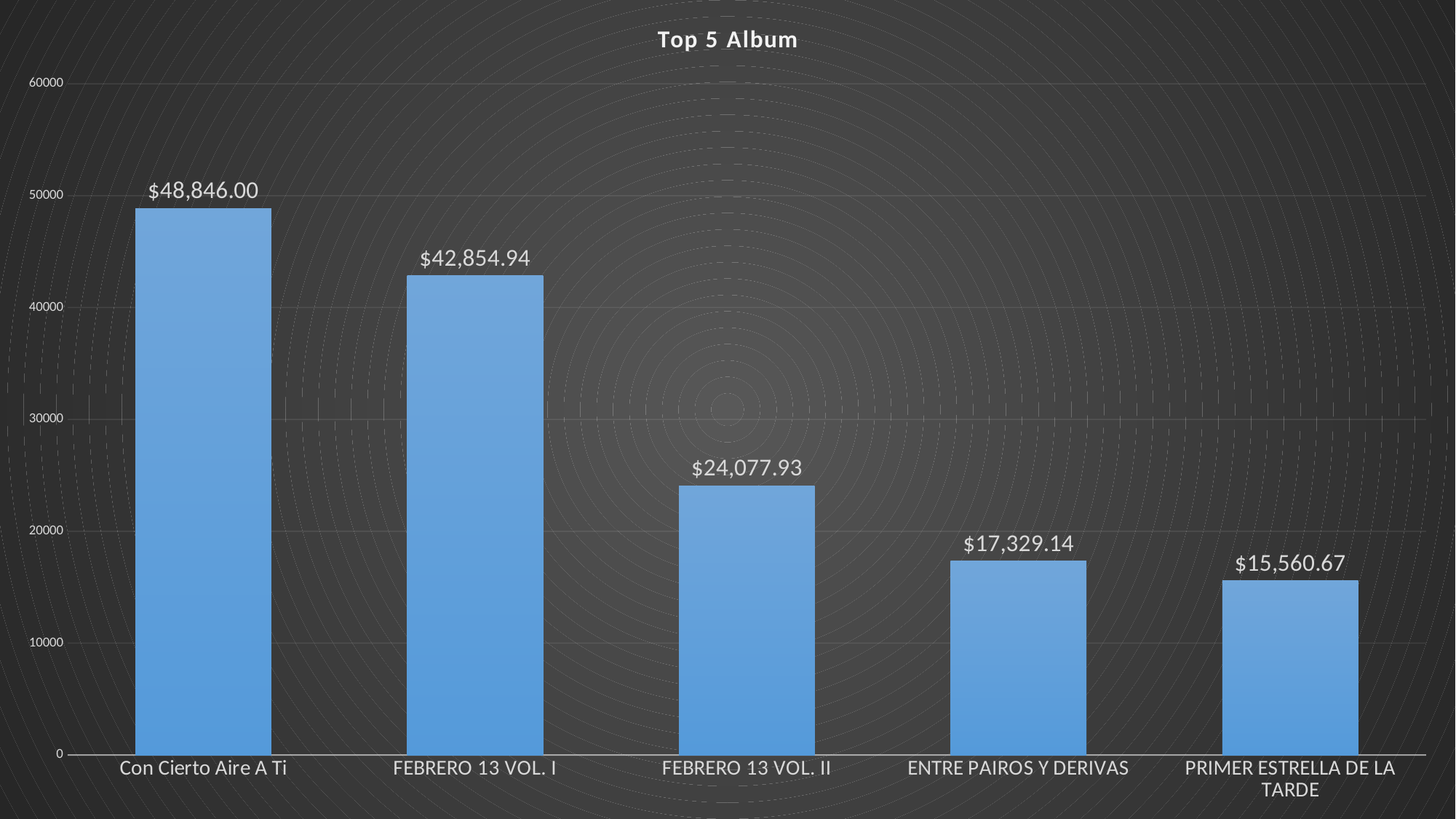

### Chart: Top 5 Album

| Category | Total por Album |
|---|---|
| Con Cierto Aire A Ti | 48845.99519949338 |
| FEBRERO 13 VOL. I | 42854.94281862097 |
| FEBRERO 13 VOL. II | 24077.92880866679 |
| ENTRE PAIROS Y DERIVAS | 17329.136958154926 |
| PRIMER ESTRELLA DE LA TARDE | 15560.674448595 |